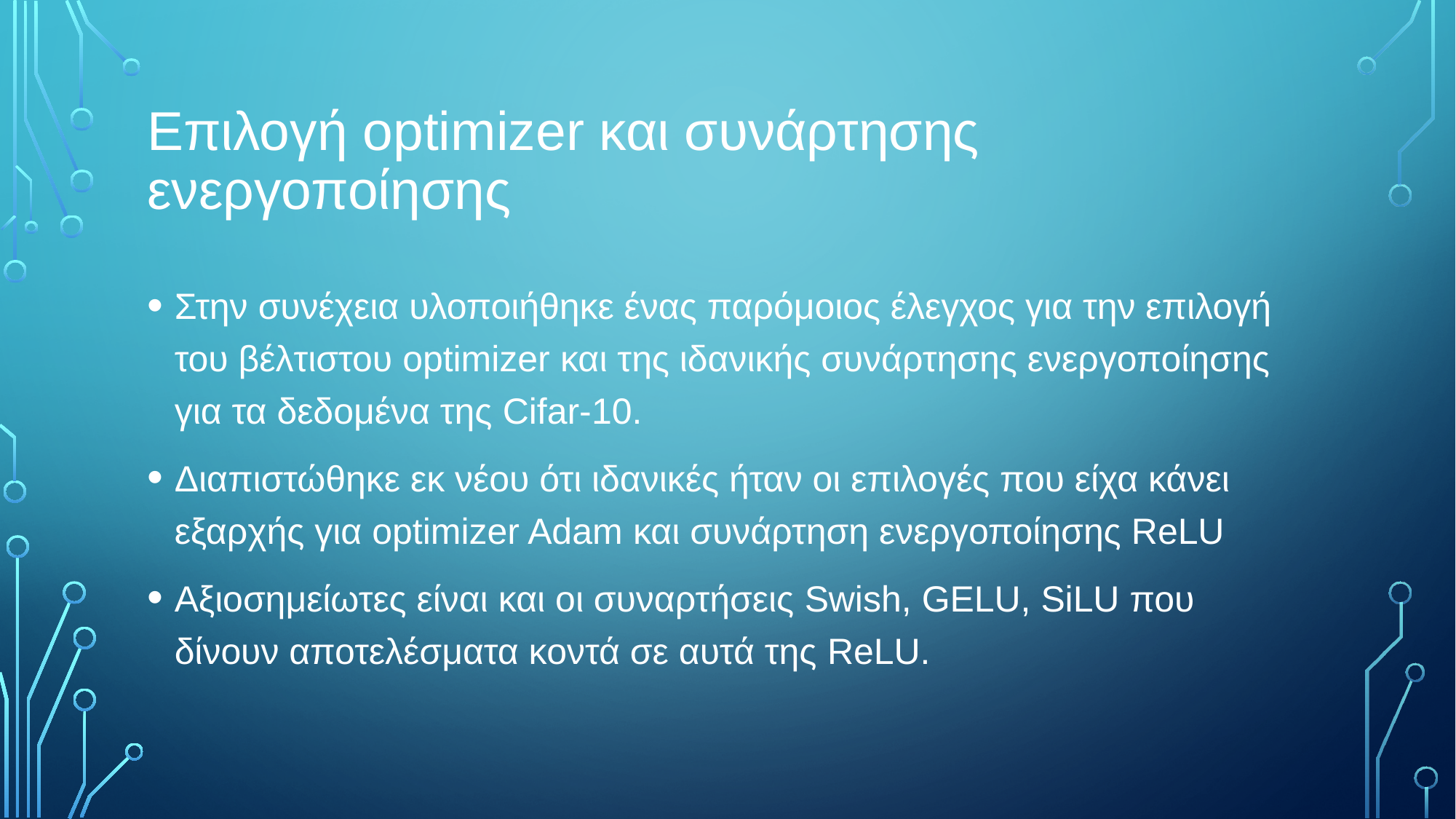

# Επιλογή optimizer και συνάρτησης ενεργοποίησης
Στην συνέχεια υλοποιήθηκε ένας παρόμοιος έλεγχος για την επιλογή του βέλτιστου optimizer και της ιδανικής συνάρτησης ενεργοποίησης για τα δεδομένα της Cifar-10.
Διαπιστώθηκε εκ νέου ότι ιδανικές ήταν οι επιλογές που είχα κάνει εξαρχής για optimizer Adam και συνάρτηση ενεργοποίησης ReLU
Aξιοσημείωτες είναι και οι συναρτήσεις Swish, GELU, SiLU που δίνουν αποτελέσματα κοντά σε αυτά της ReLU.